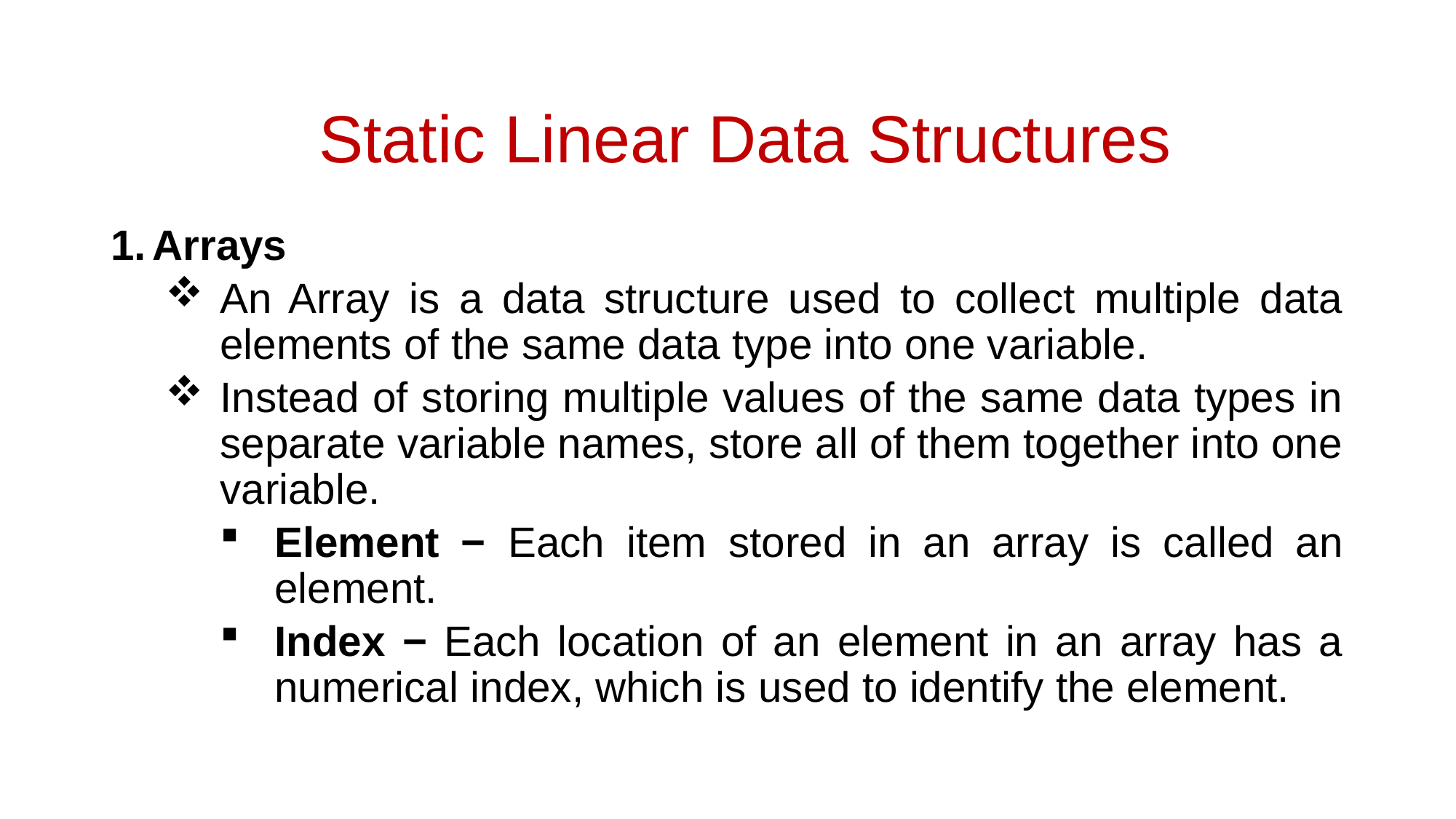

#
Static Linear Data Structures
Arrays
An Array is a data structure used to collect multiple data elements of the same data type into one variable.
Instead of storing multiple values of the same data types in separate variable names, store all of them together into one variable.
Element − Each item stored in an array is called an element.
Index − Each location of an element in an array has a numerical index, which is used to identify the element.